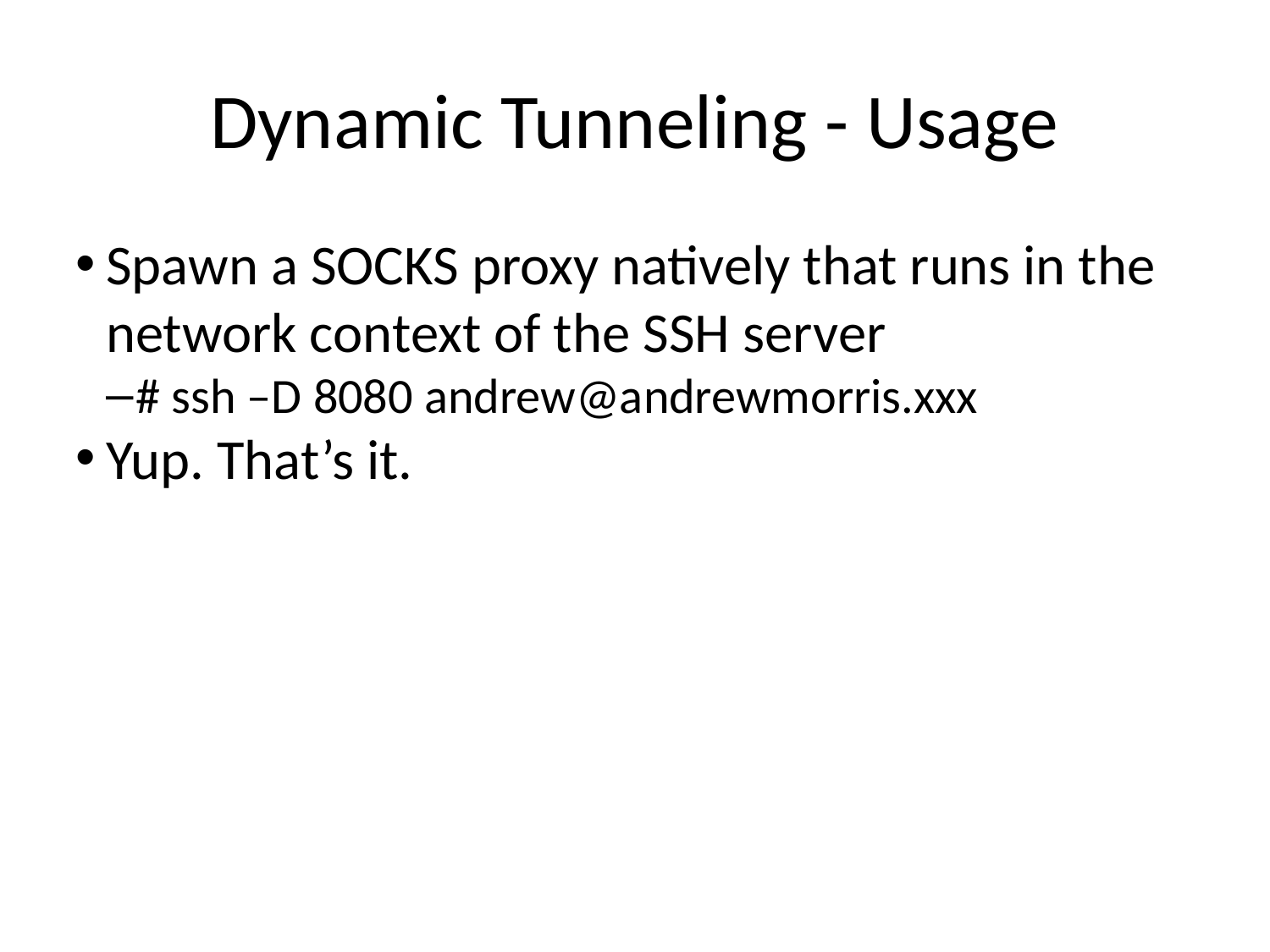

Dynamic Tunneling - Usage
Spawn a SOCKS proxy natively that runs in the network context of the SSH server
# ssh –D 8080 andrew@andrewmorris.xxx
Yup. That’s it.